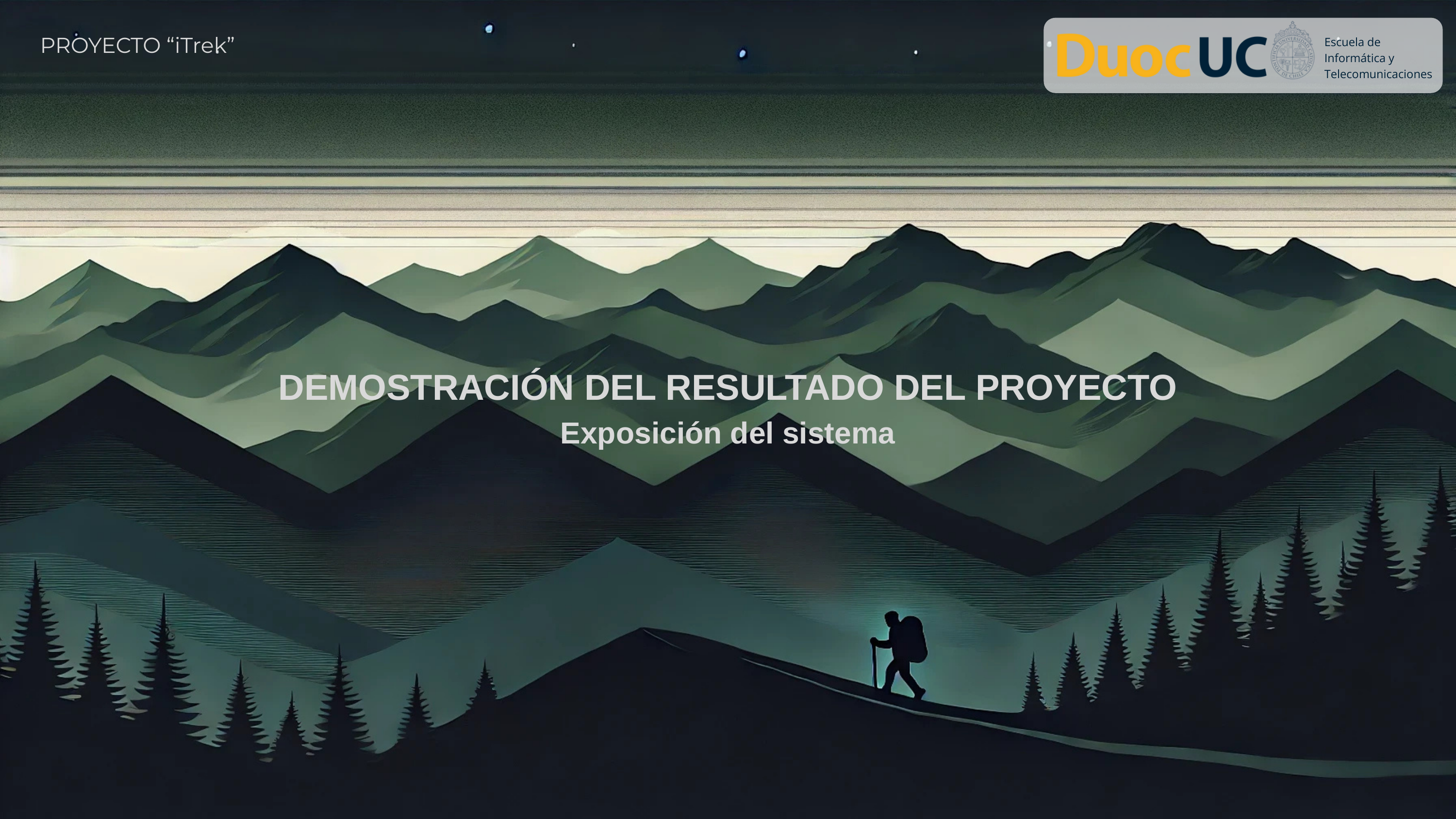

Escuela de Informática y Telecomunicaciones
PROYECTO “iTrek”
DEMOSTRACIÓN DEL RESULTADO DEL PROYECTO
Exposición del sistema